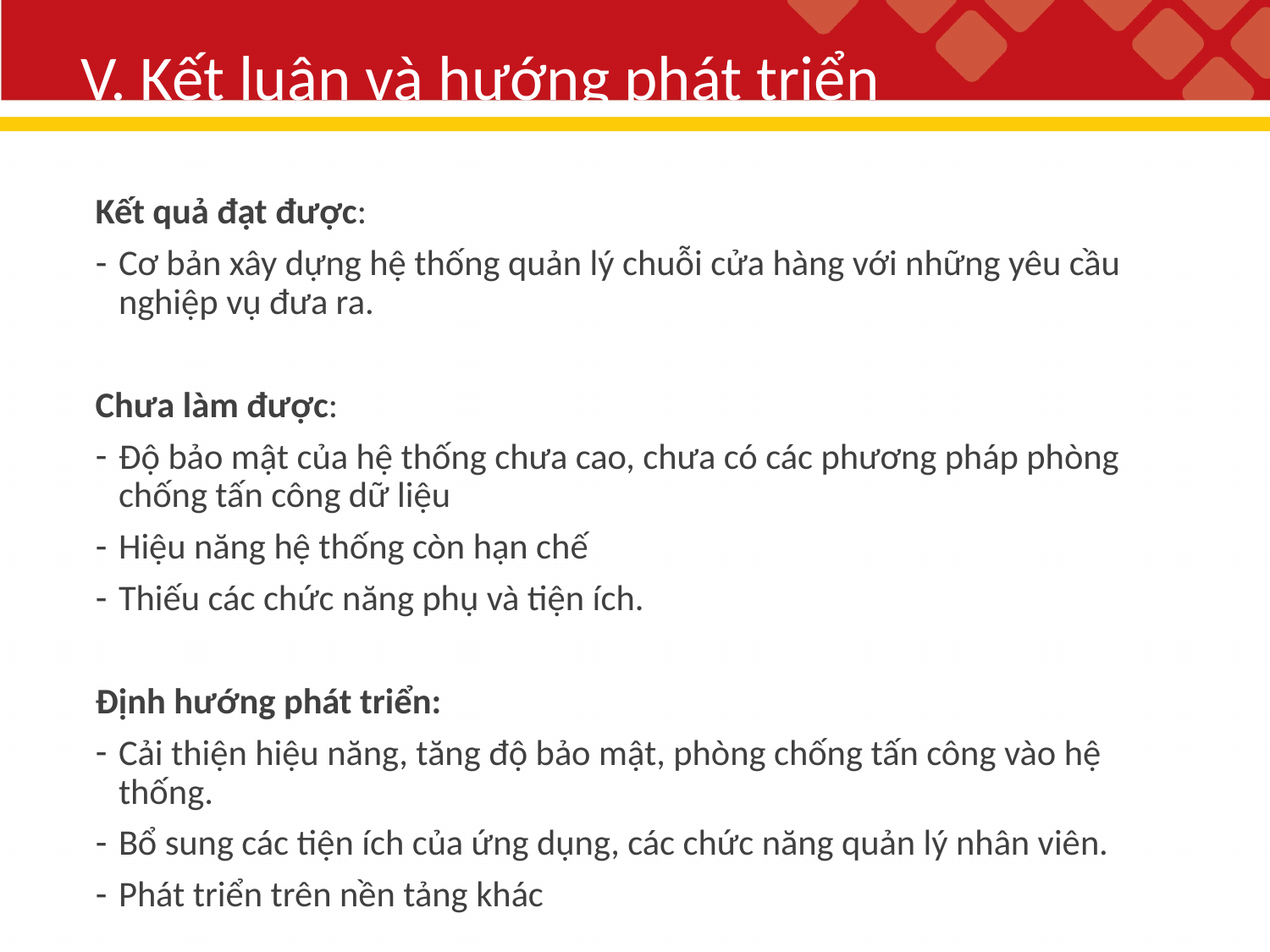

# V. Kết luận và hướng phát triển
Kết quả đạt được:
Cơ bản xây dựng hệ thống quản lý chuỗi cửa hàng với những yêu cầu nghiệp vụ đưa ra.

Chưa làm được:
Độ bảo mật của hệ thống chưa cao, chưa có các phương pháp phòng chống tấn công dữ liệu
Hiệu năng hệ thống còn hạn chế
Thiếu các chức năng phụ và tiện ích.

Định hướng phát triển:
Cải thiện hiệu năng, tăng độ bảo mật, phòng chống tấn công vào hệ thống.
Bổ sung các tiện ích của ứng dụng, các chức năng quản lý nhân viên.
Phát triển trên nền tảng khác